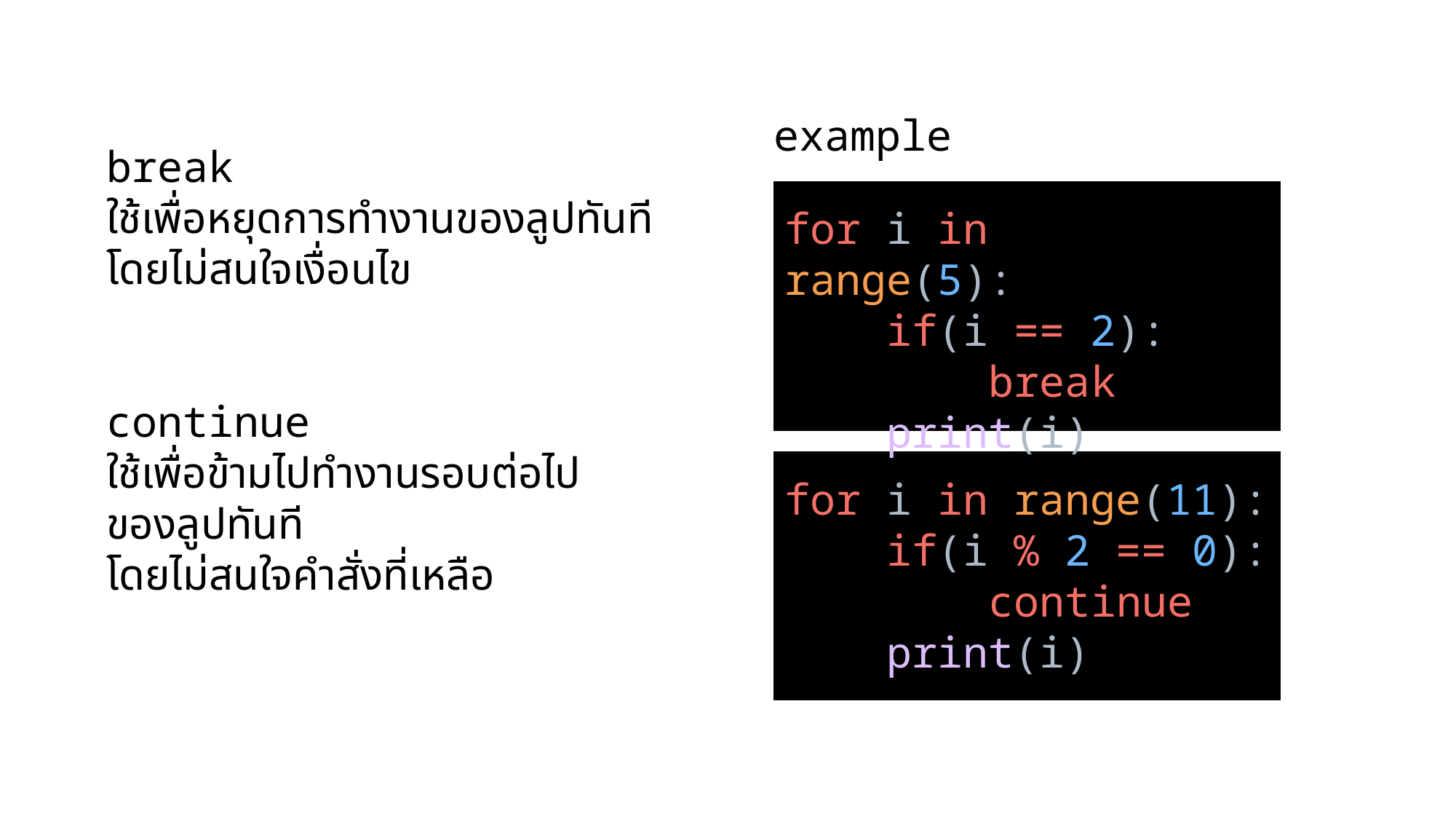

example
break
ใช้เพื่อหยุดการทํางานของลูปทันที
โดยไม่สนใจเงื่อนไข

continue
ใช้เพื่อข้ามไปทํางานรอบต่อไป
ของลูปทันที
โดยไม่สนใจคําสั่งที่เหลือ

for i in range(5):
    if(i == 2):
        break
    print(i)

for i in range(11):
    if(i % 2 == 0):
        continue
    print(i)